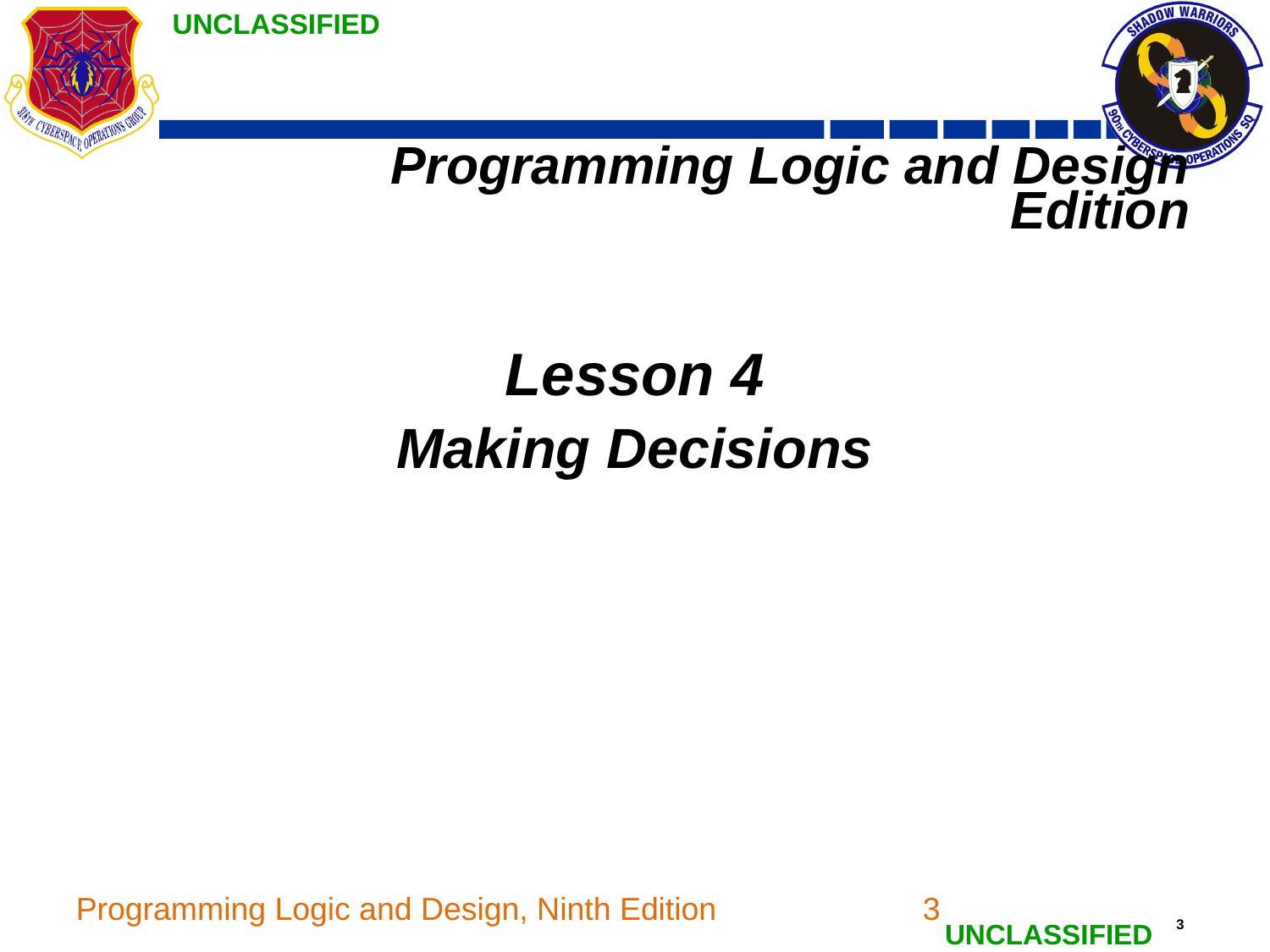

# Programming Logic and Design Edition
Lesson 4
Making Decisions
Programming Logic and Design, Ninth Edition
3